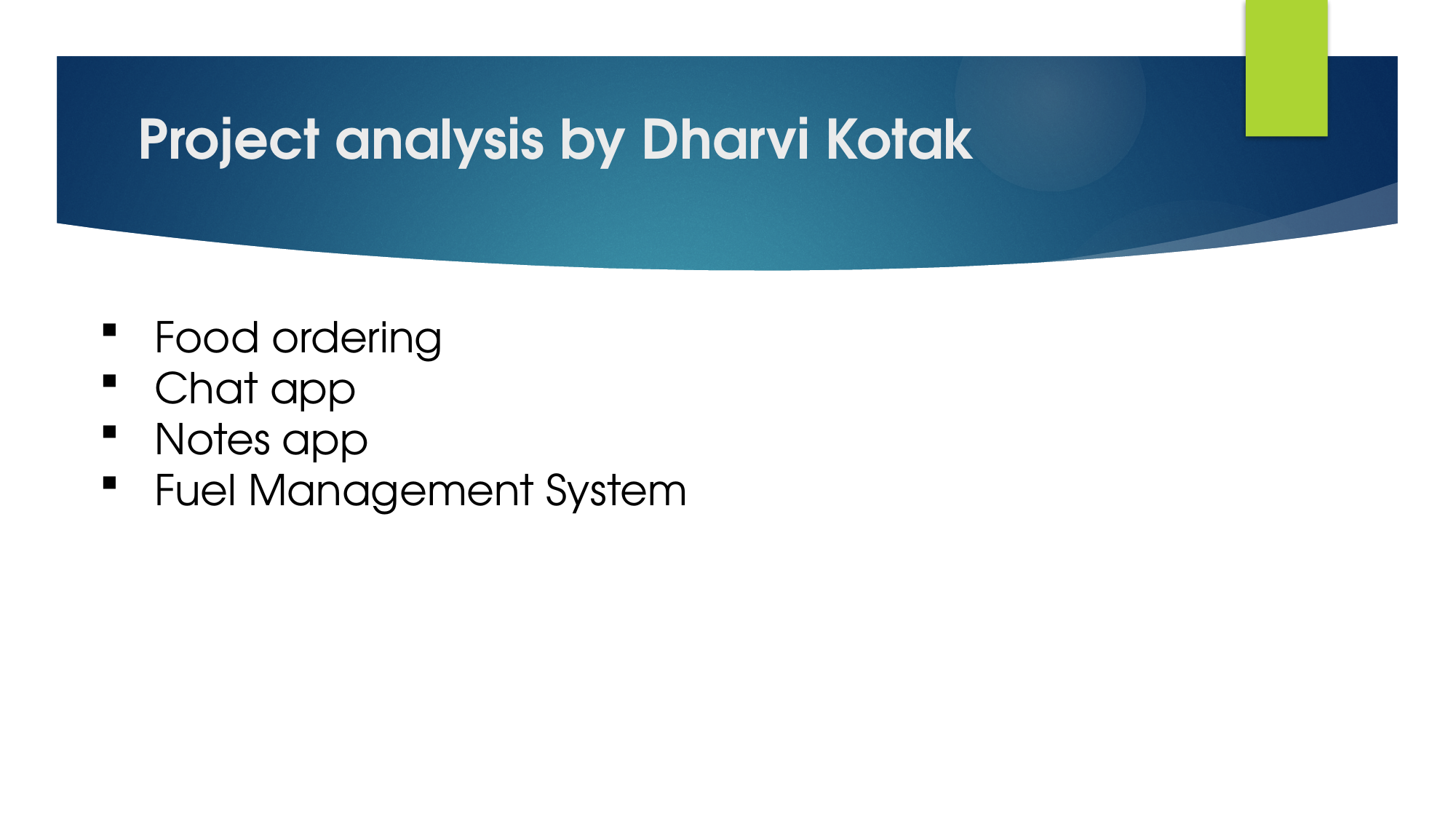

# Project analysis by Dharvi Kotak
Food ordering
Chat app
Notes app
Fuel Management System